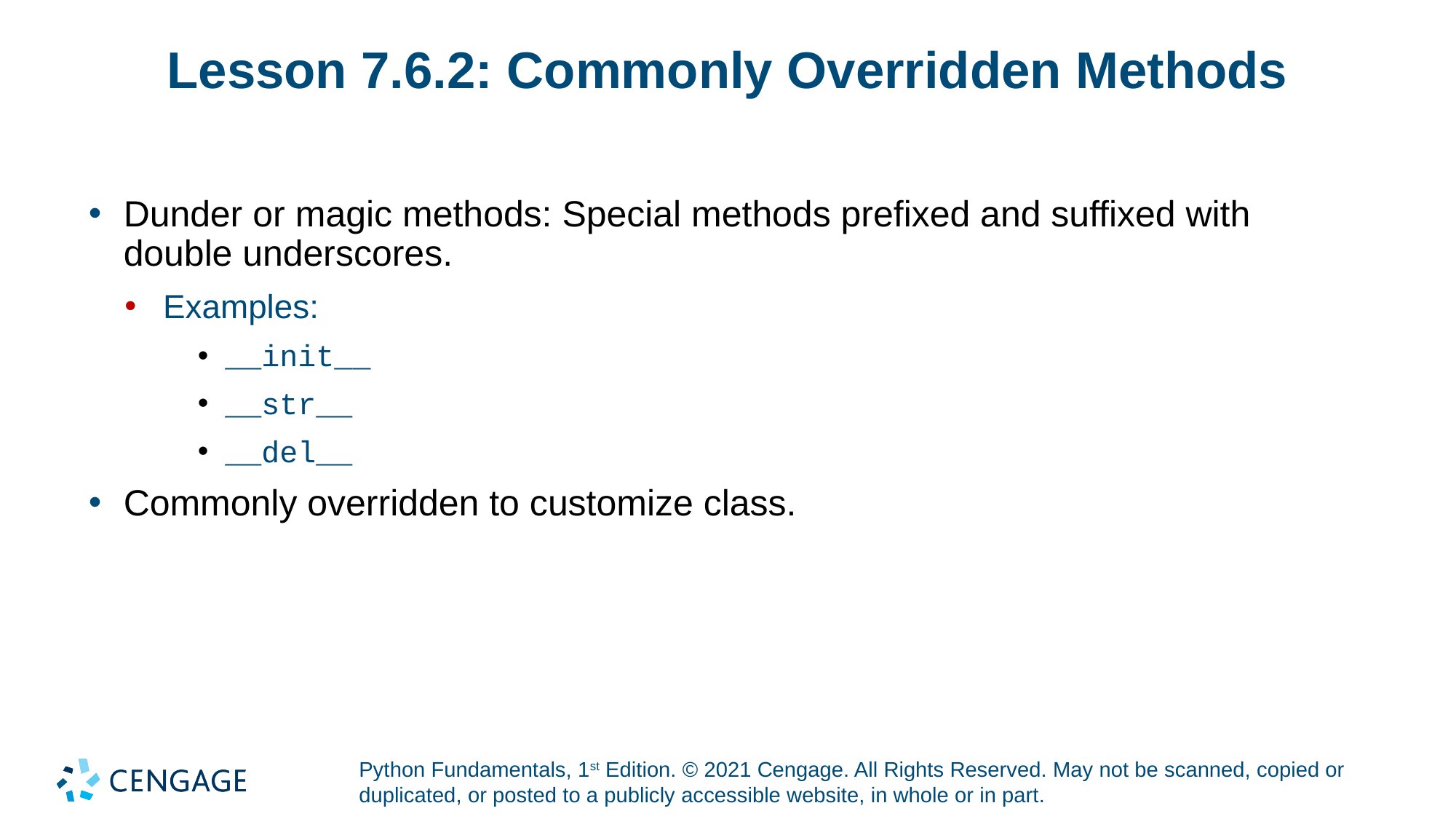

# Lesson 7.6.2: Commonly Overridden Methods
Dunder or magic methods: Special methods prefixed and suffixed with double underscores.
Examples:
__init__
__str__
__del__
Commonly overridden to customize class.